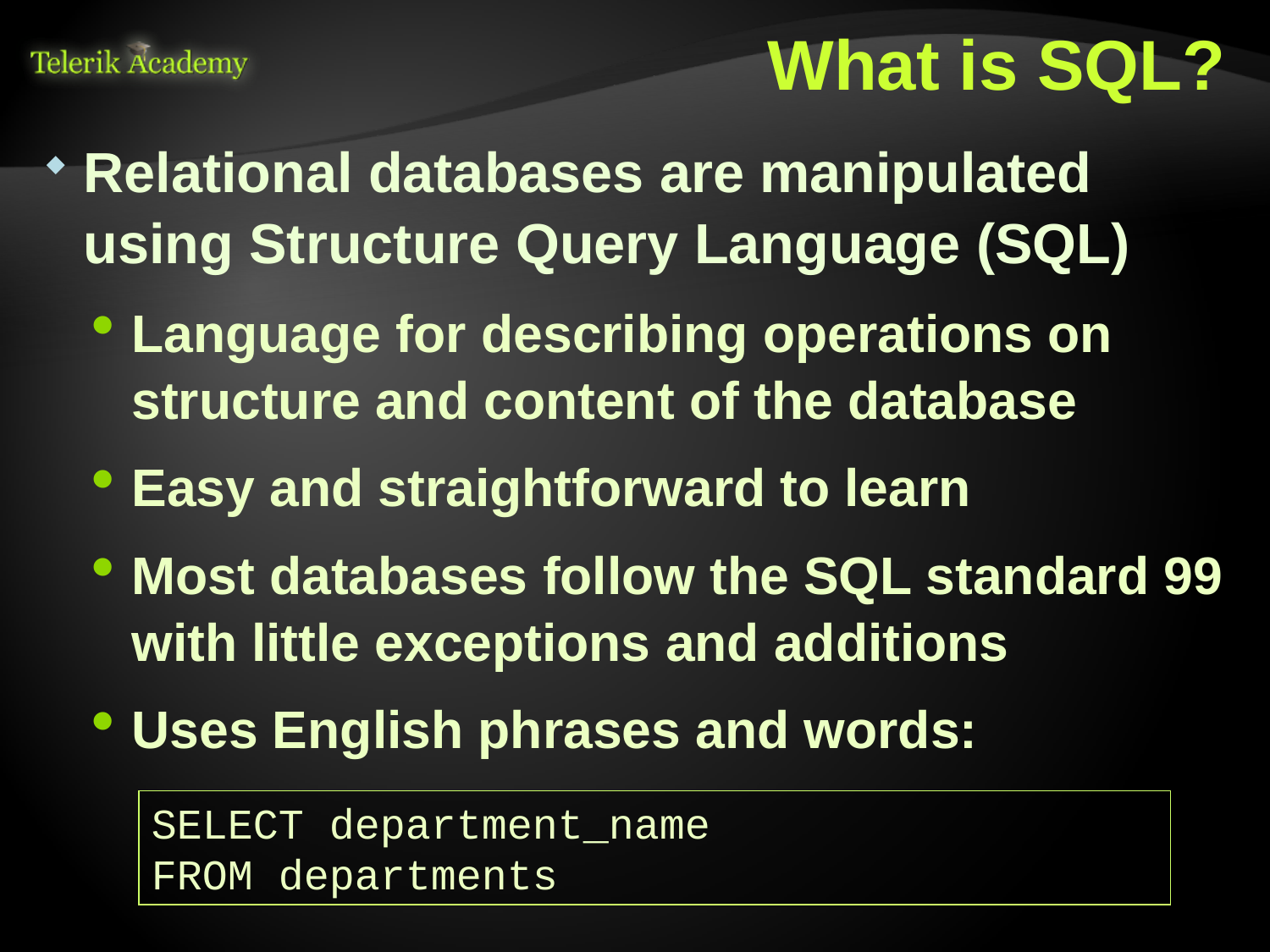

# What is SQL?
Relational databases are manipulated using Structure Query Language (SQL)
Language for describing operations on structure and content of the database
Easy and straightforward to learn
Most databases follow the SQL standard 99 with little exceptions and additions
Uses English phrases and words:
SELECT department_name
FROM departments